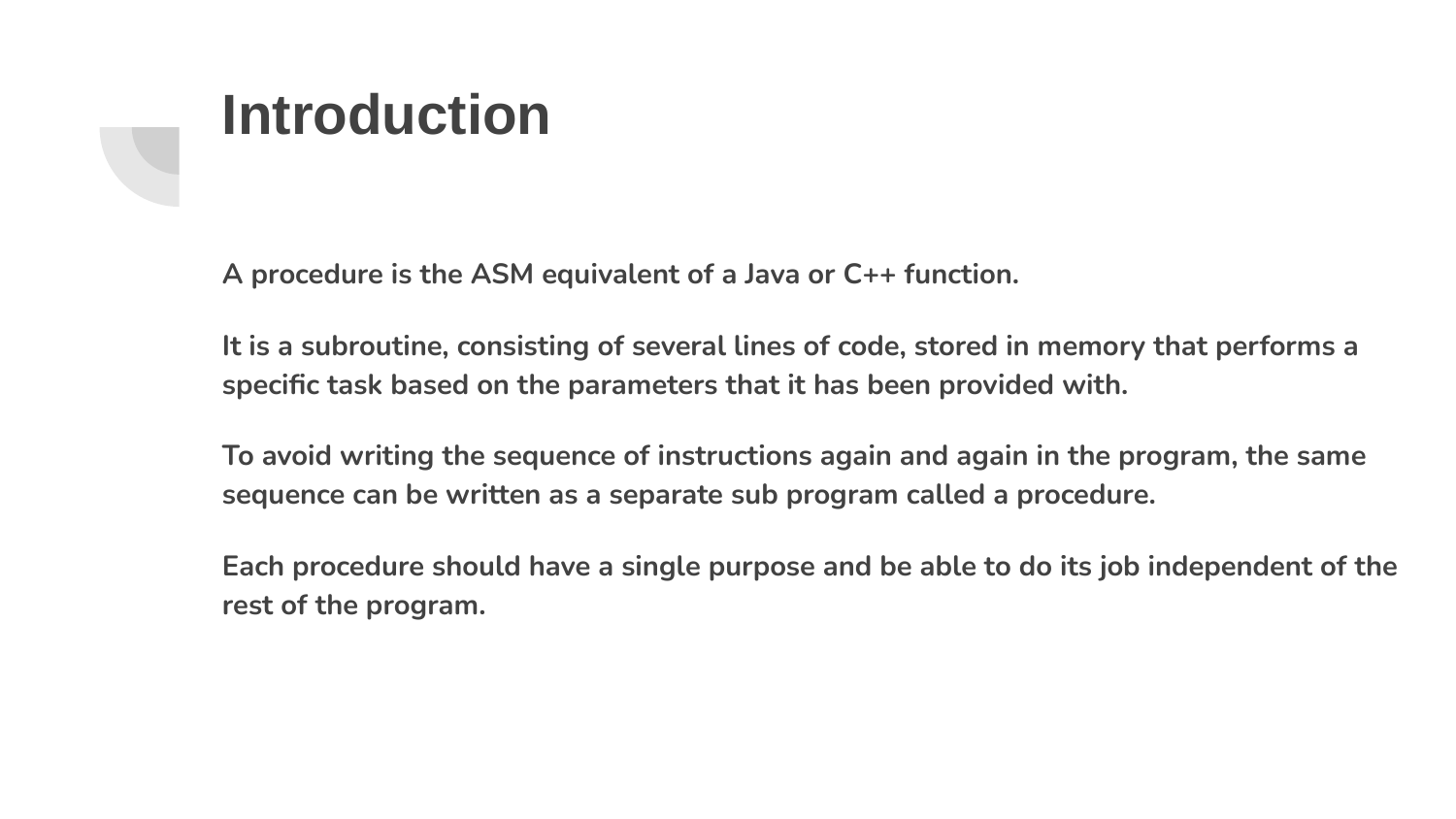

# Introduction
A procedure is the ASM equivalent of a Java or C++ function.
It is a subroutine, consisting of several lines of code, stored in memory that performs a specific task based on the parameters that it has been provided with.
To avoid writing the sequence of instructions again and again in the program, the same sequence can be written as a separate sub program called a procedure.
Each procedure should have a single purpose and be able to do its job independent of the rest of the program.